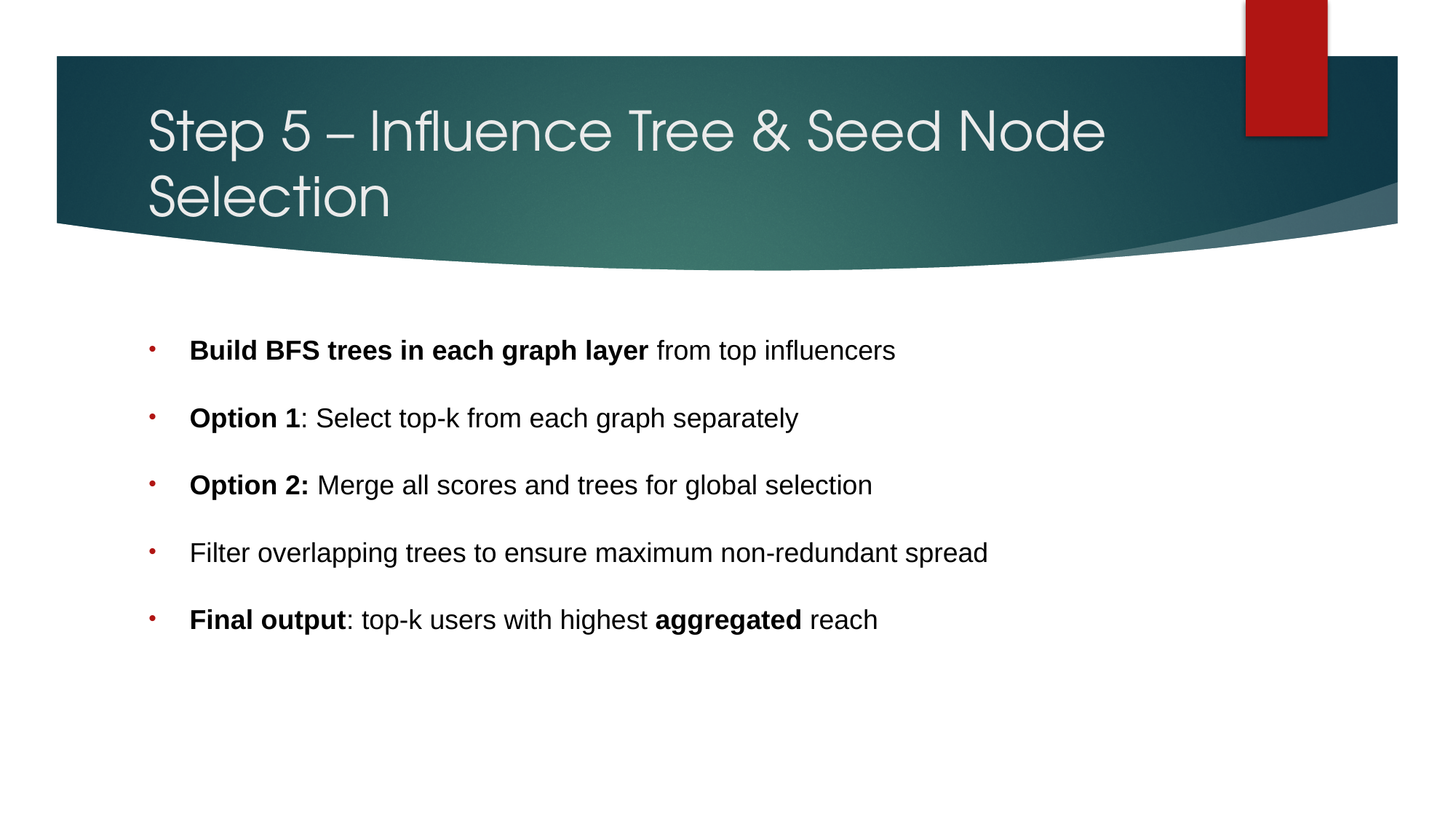

# Step 5 – Influence Tree & Seed Node Selection
Build BFS trees in each graph layer from top influencers
Option 1: Select top-k from each graph separately
Option 2: Merge all scores and trees for global selection
Filter overlapping trees to ensure maximum non-redundant spread
Final output: top-k users with highest aggregated reach